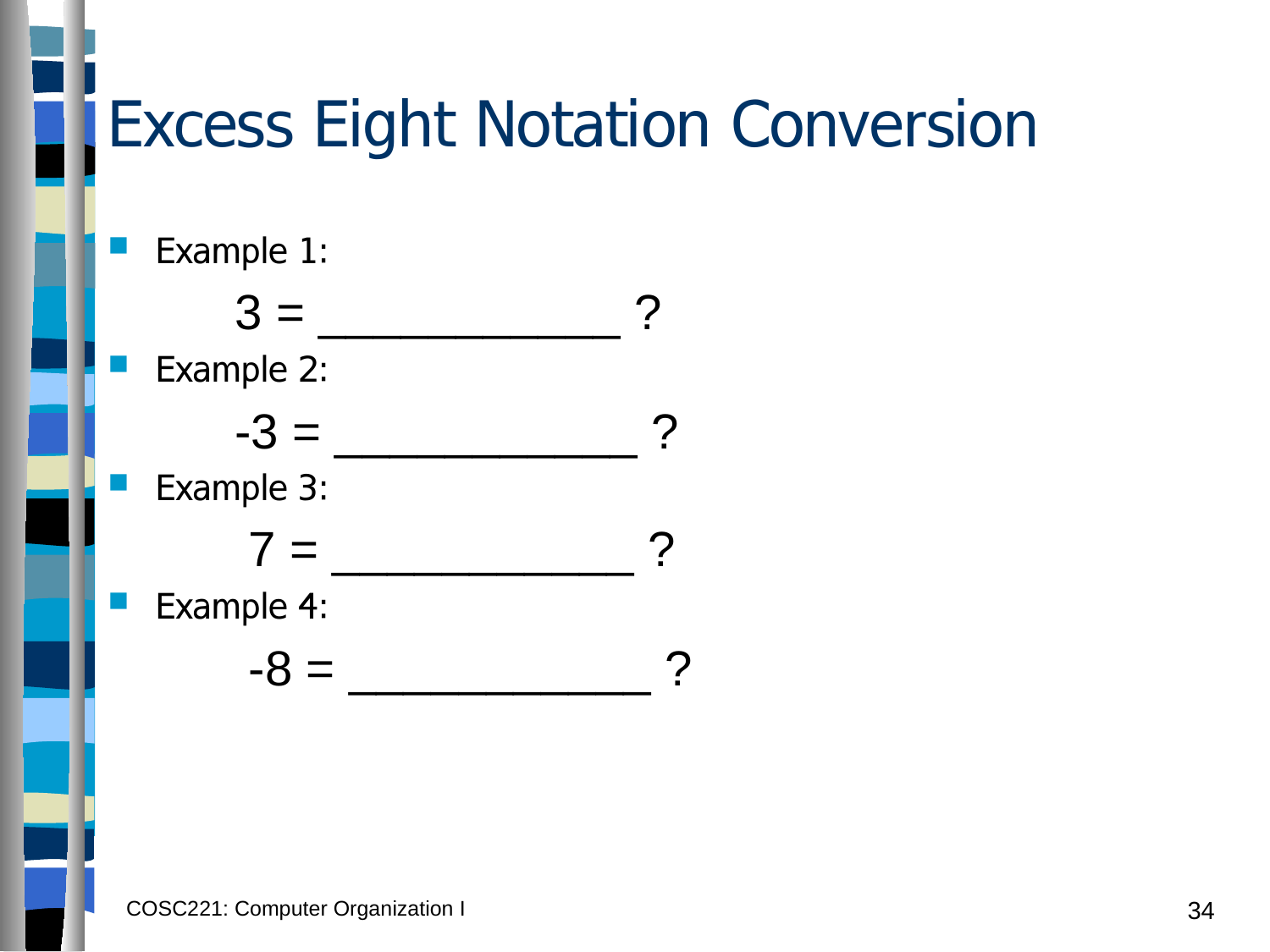

# Excess Eight Notation Conversion
Example 1:
3 = ___________ ?
Example 2:
-3 = ___________ ?
Example 3:
 7 = ___________ ?
Example 4:
 -8 = ___________ ?
COSC221: Computer Organization I
34